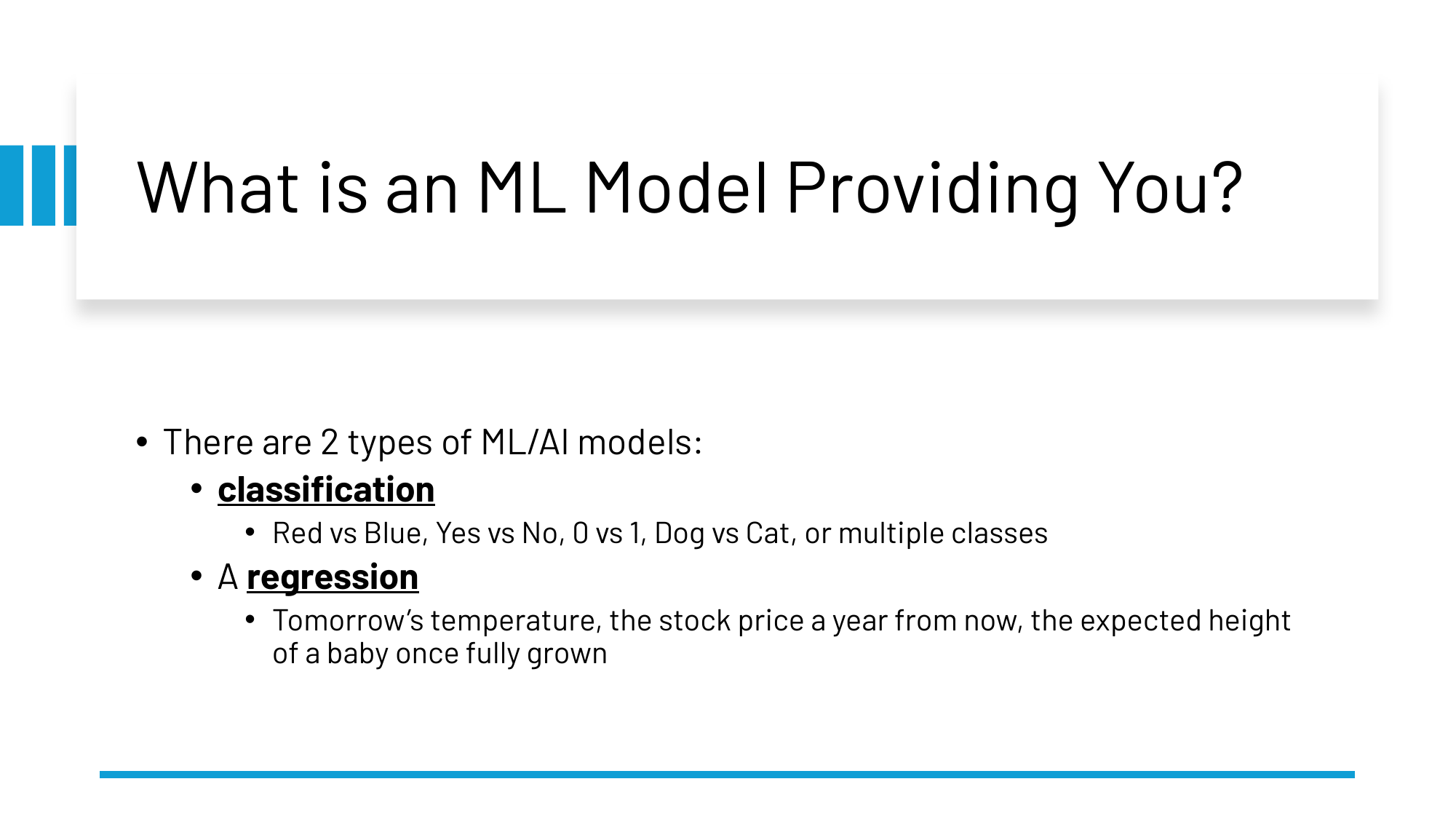

# What is an ML Model Providing You?

There are 2 types of ML/AI models:
classification
Red vs Blue, Yes vs No, 0 vs 1, Dog vs Cat, or multiple classes
A regression
Tomorrow’s temperature, the stock price a year from now, the expected height of a baby once fully grown